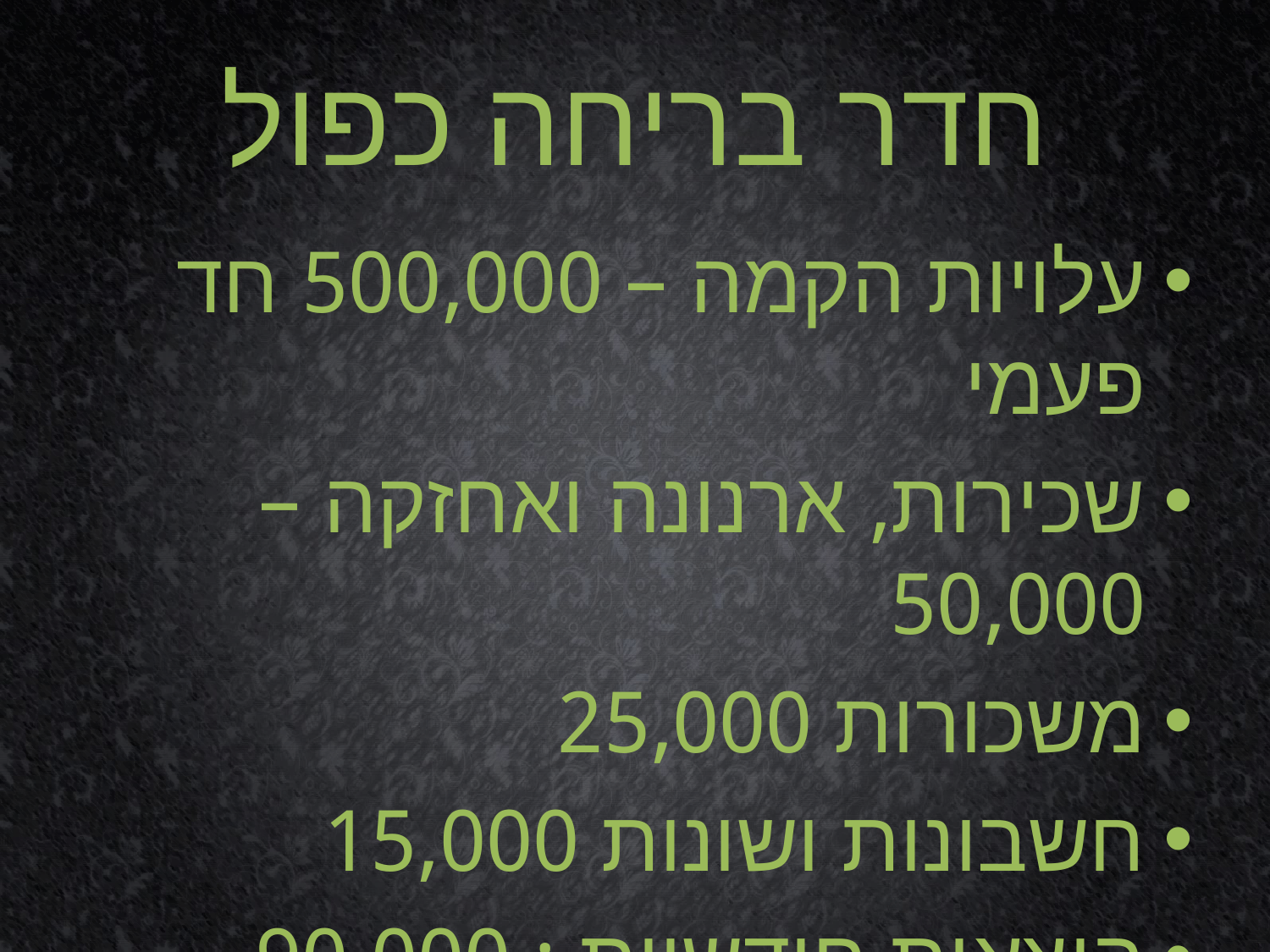

# חדר בריחה כפול
עלויות הקמה – 500,000 חד פעמי
שכירות, ארנונה ואחזקה – 50,000
משכורות 25,000
חשבונות ושונות 15,000
הוצאות חודשיות : 90,000